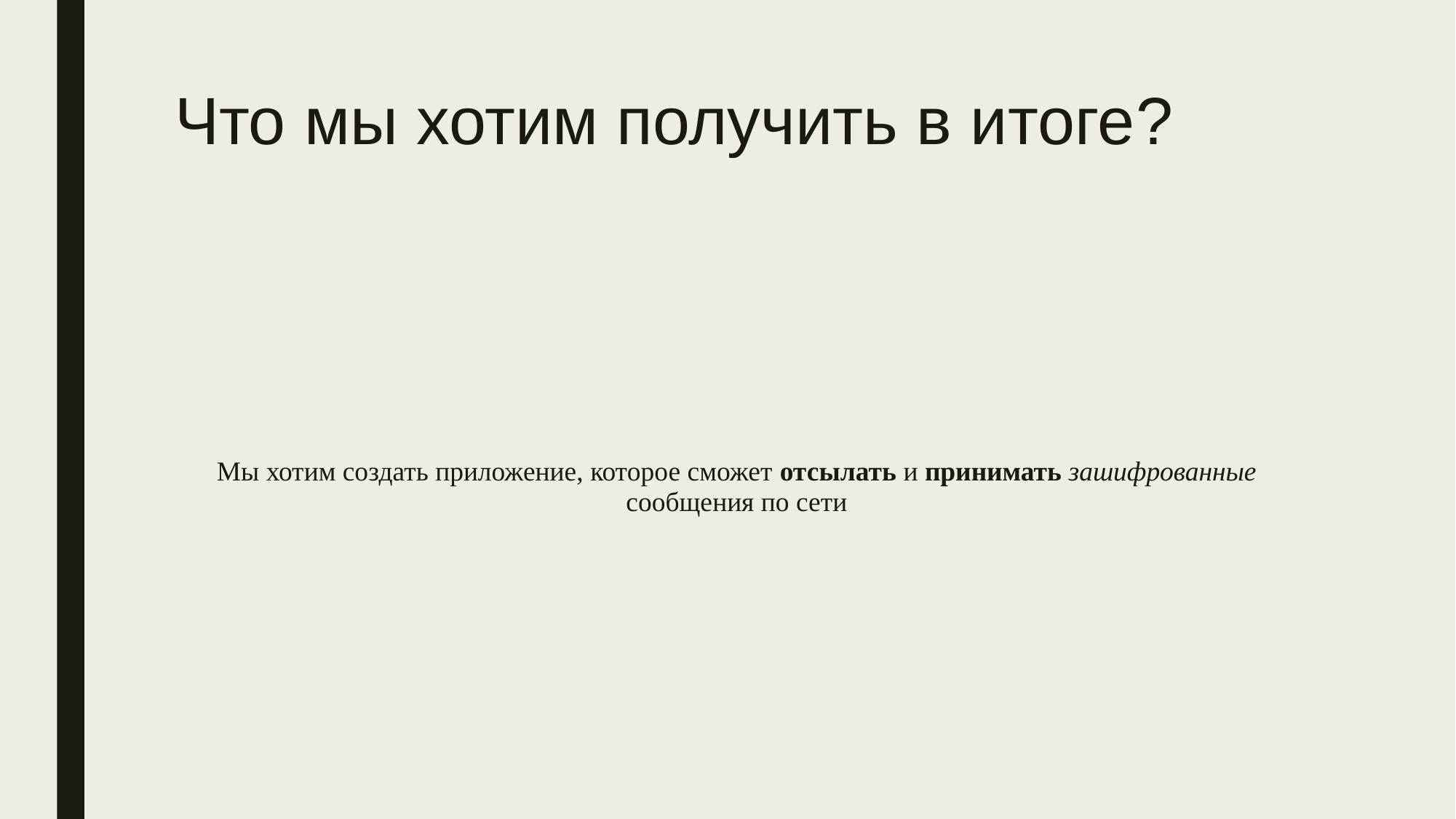

# Что мы хотим получить в итоге?
Мы хотим создать приложение, которое сможет отсылать и принимать зашифрованные сообщения по сети